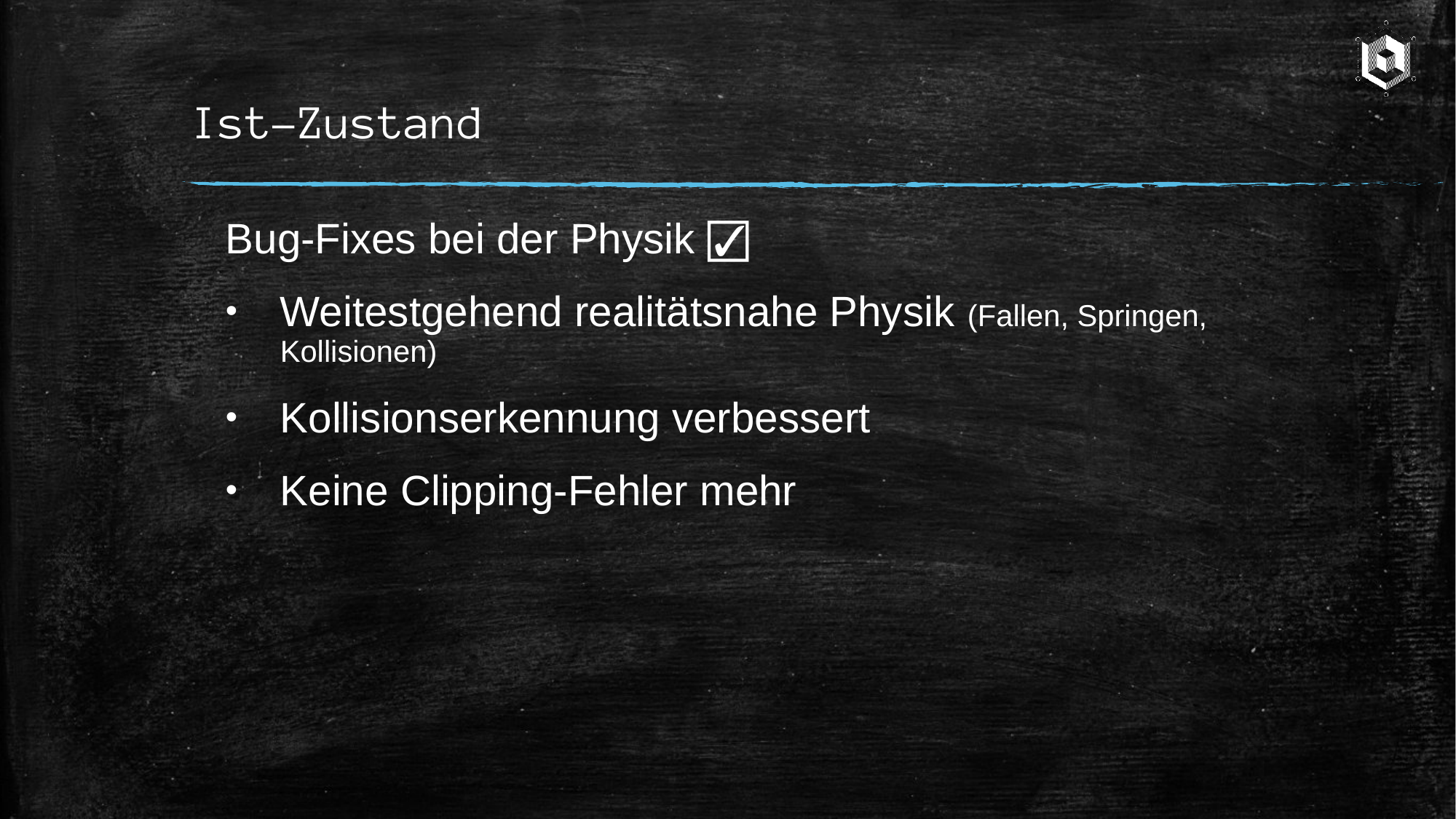

# Ist-Zustand
Bug-Fixes bei der Physik ☑
Weitestgehend realitätsnahe Physik (Fallen, Springen, Kollisionen)
Kollisionserkennung verbessert
Keine Clipping-Fehler mehr